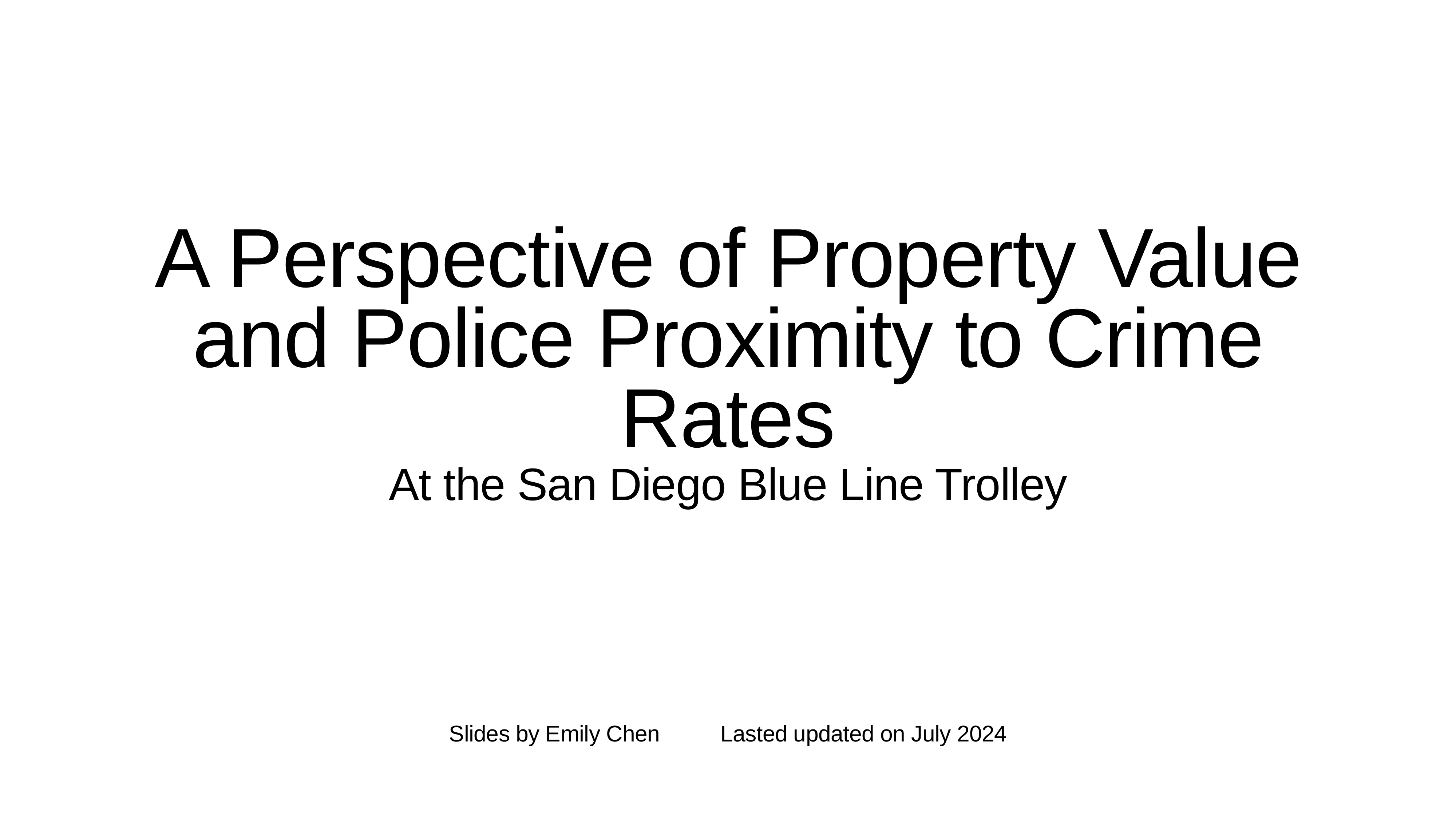

# A Perspective of Property Value and Police Proximity to Crime Rates
At the San Diego Blue Line Trolley
Slides by Emily Chen          Lasted updated on July 2024